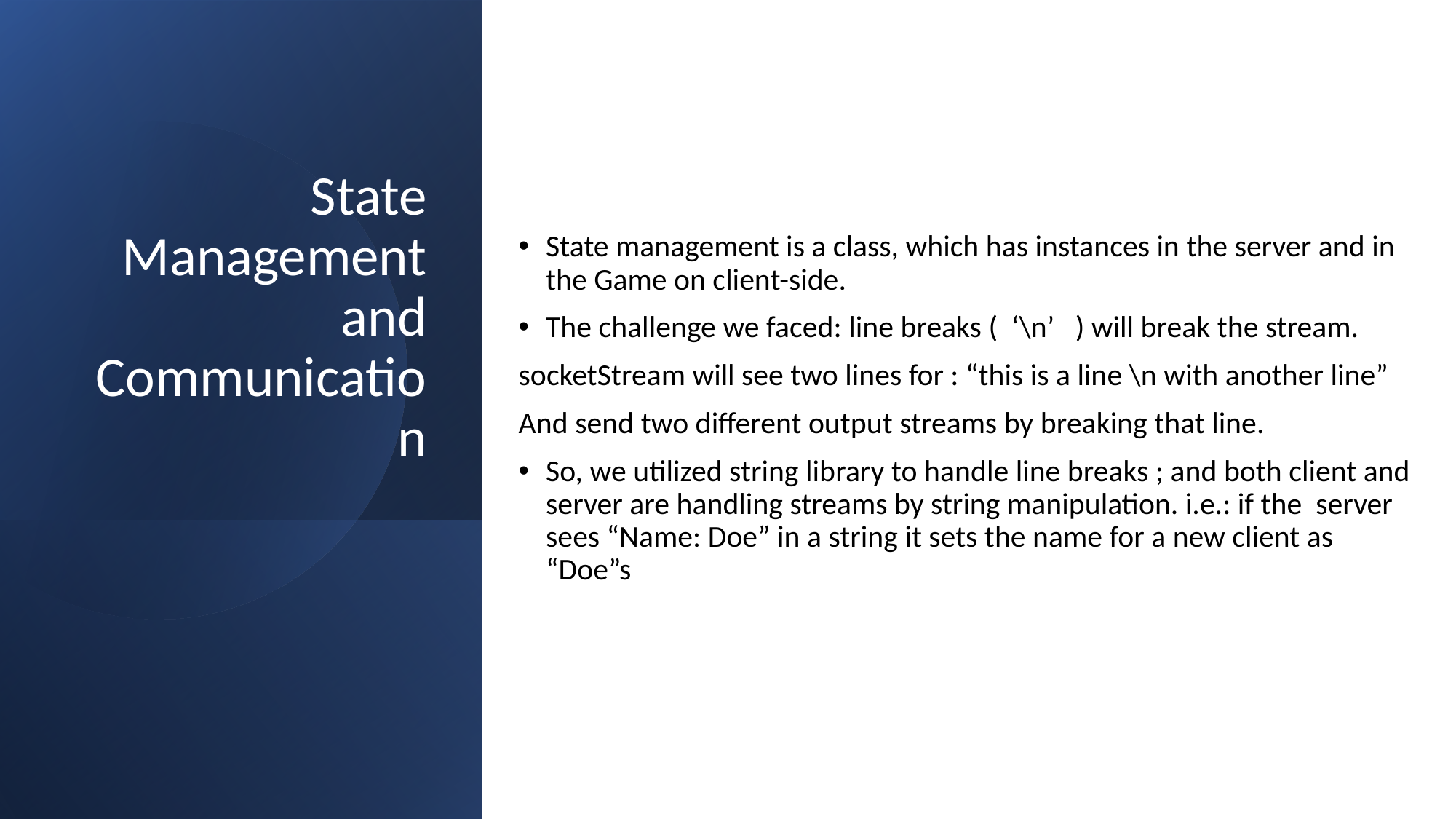

# State Management and Communication
State management is a class, which has instances in the server and in the Game on client-side.
The challenge we faced: line breaks (  ‘\n’   ) will break the stream.
socketStream will see two lines for : “this is a line \n with another line”
And send two different output streams by breaking that line.
So, we utilized string library to handle line breaks ; and both client and server are handling streams by string manipulation. i.e.: if the  server sees “Name: Doe” in a string it sets the name for a new client as “Doe”s